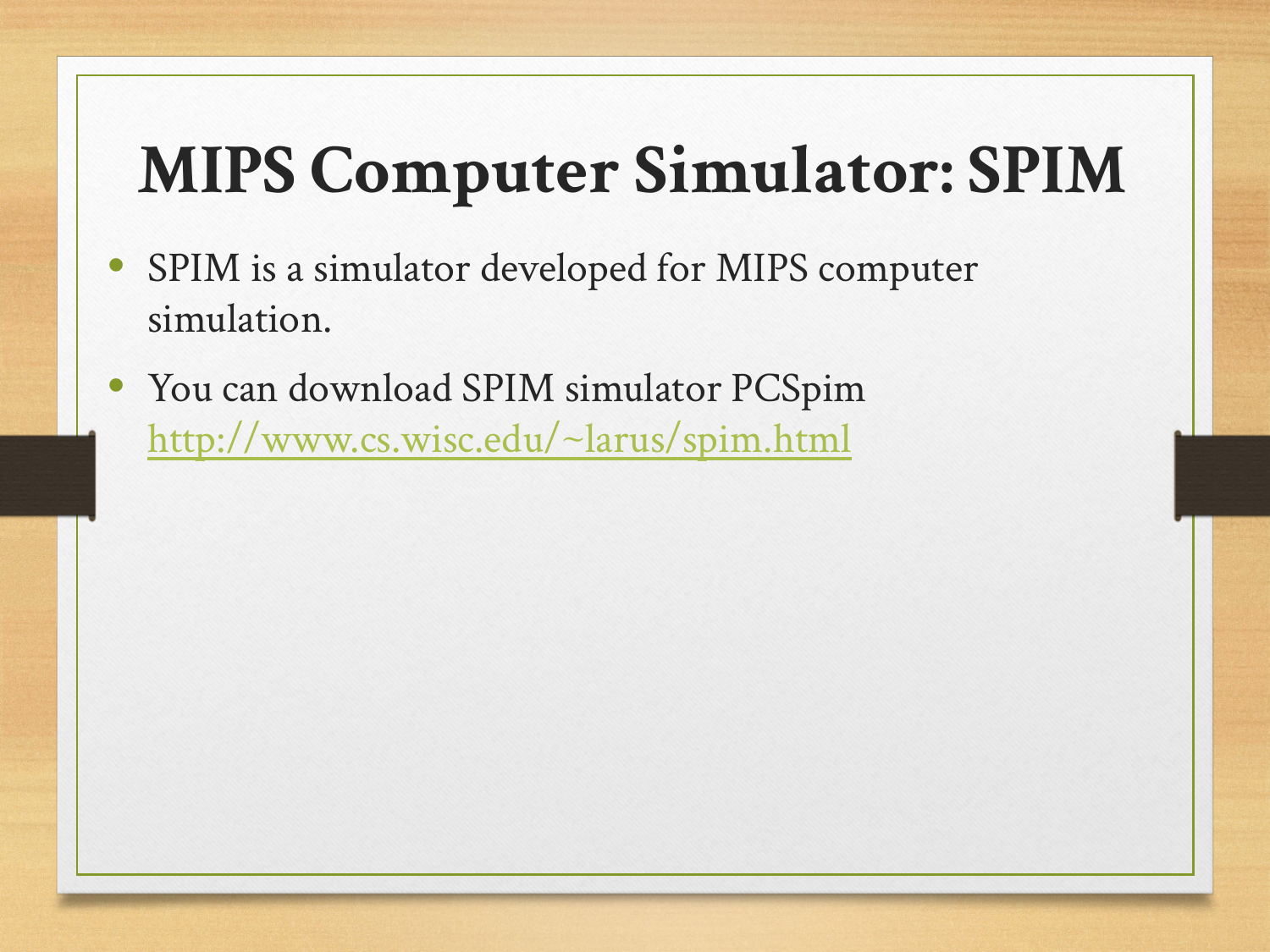

MIPS Computer Simulator: SPIM
SPIM is a simulator developed for MIPS computer simulation.
You can download SPIM simulator PCSpim http://www.cs.wisc.edu/~larus/spim.html